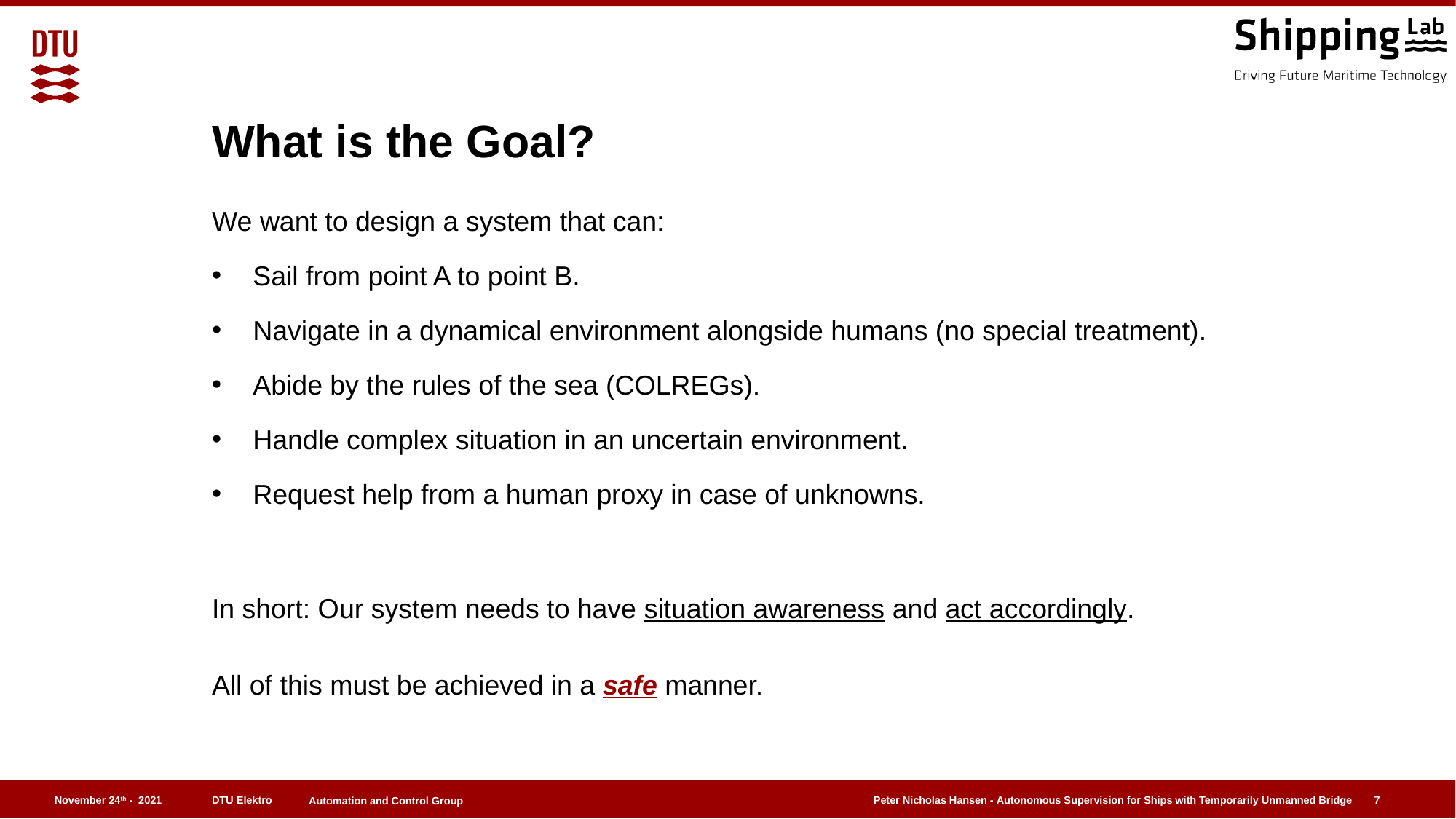

# What is the Goal?
We want to design a system that can:
Sail from point A to point B.
Navigate in a dynamical environment alongside humans (no special treatment).
Abide by the rules of the sea (COLREGs).
Handle complex situation in an uncertain environment.
Request help from a human proxy in case of unknowns.

In short: Our system needs to have situation awareness and act accordingly.

All of this must be achieved in a safe manner.
7